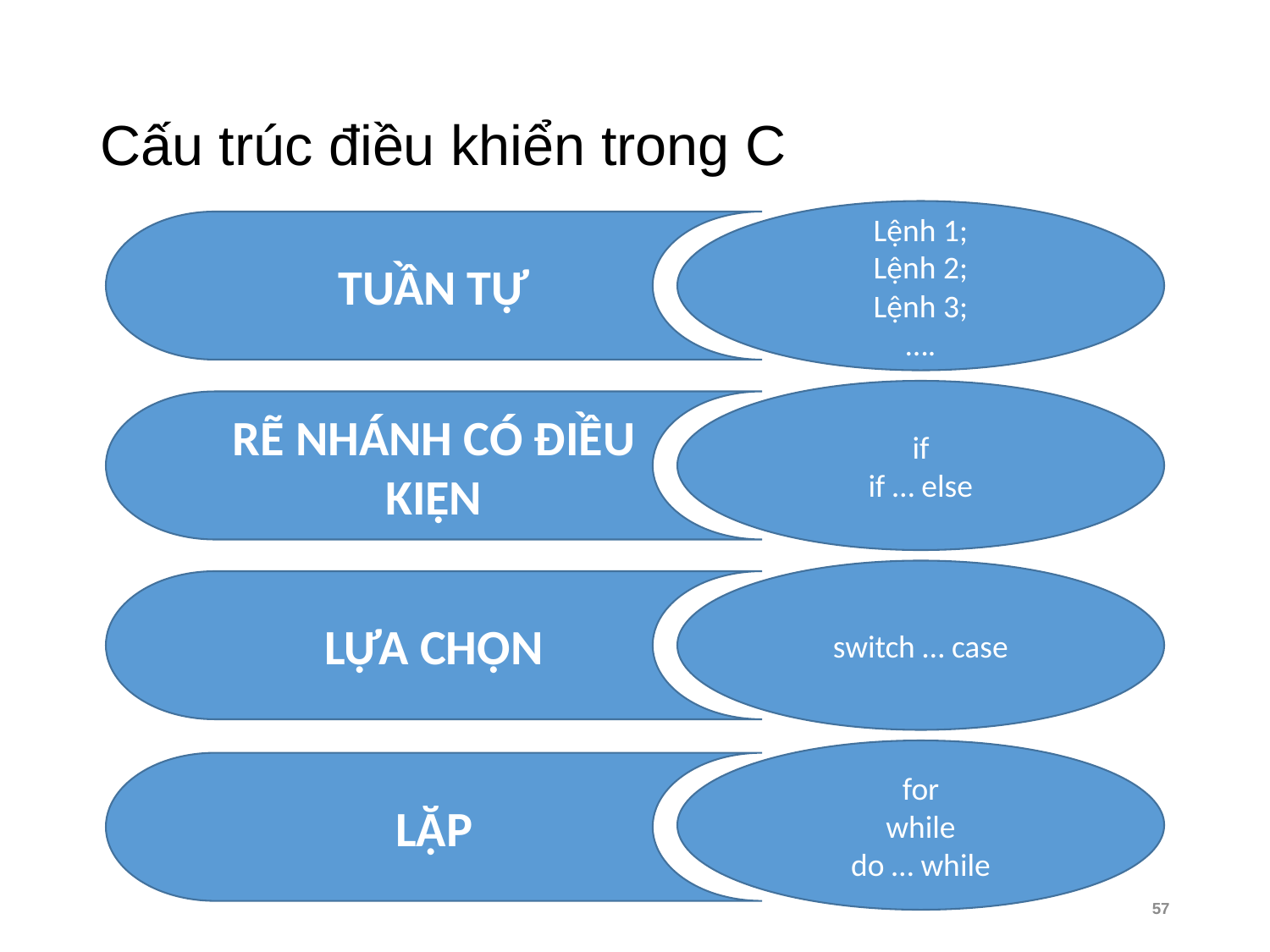

# Cấu trúc điều khiển trong C
Lệnh 1;
Lệnh 2;
Lệnh 3;
….
TUẦN TỰ
if
if … else
RẼ NHÁNH CÓ ĐIỀU KIỆN
switch … case
LỰA CHỌN
for
while
do … while
LẶP
57